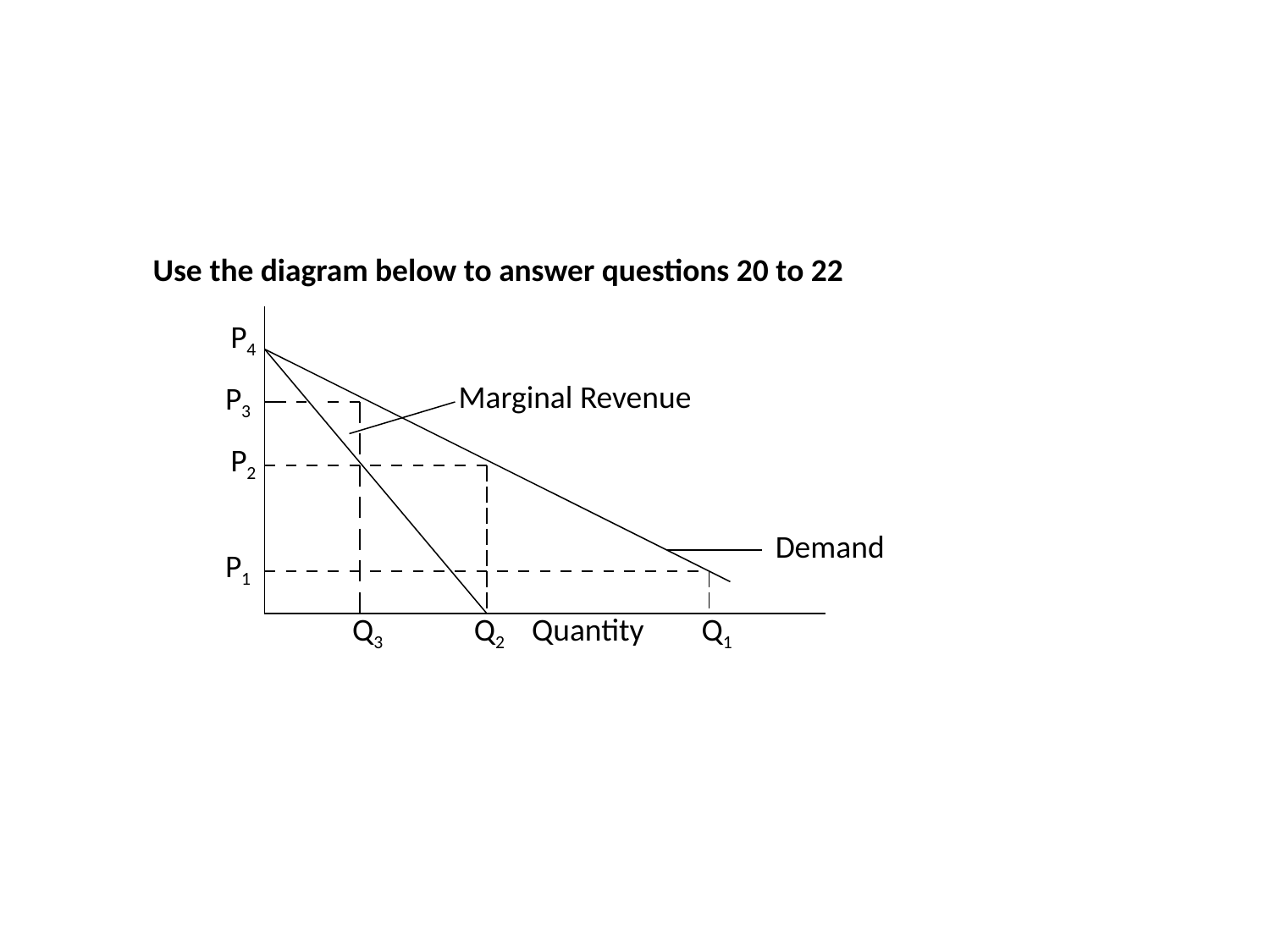

Use the diagram below to answer questions 20 to 22
P4
Marginal Revenue
P3
P2
Demand
P1
Q3
Q2
Quantity
Q1